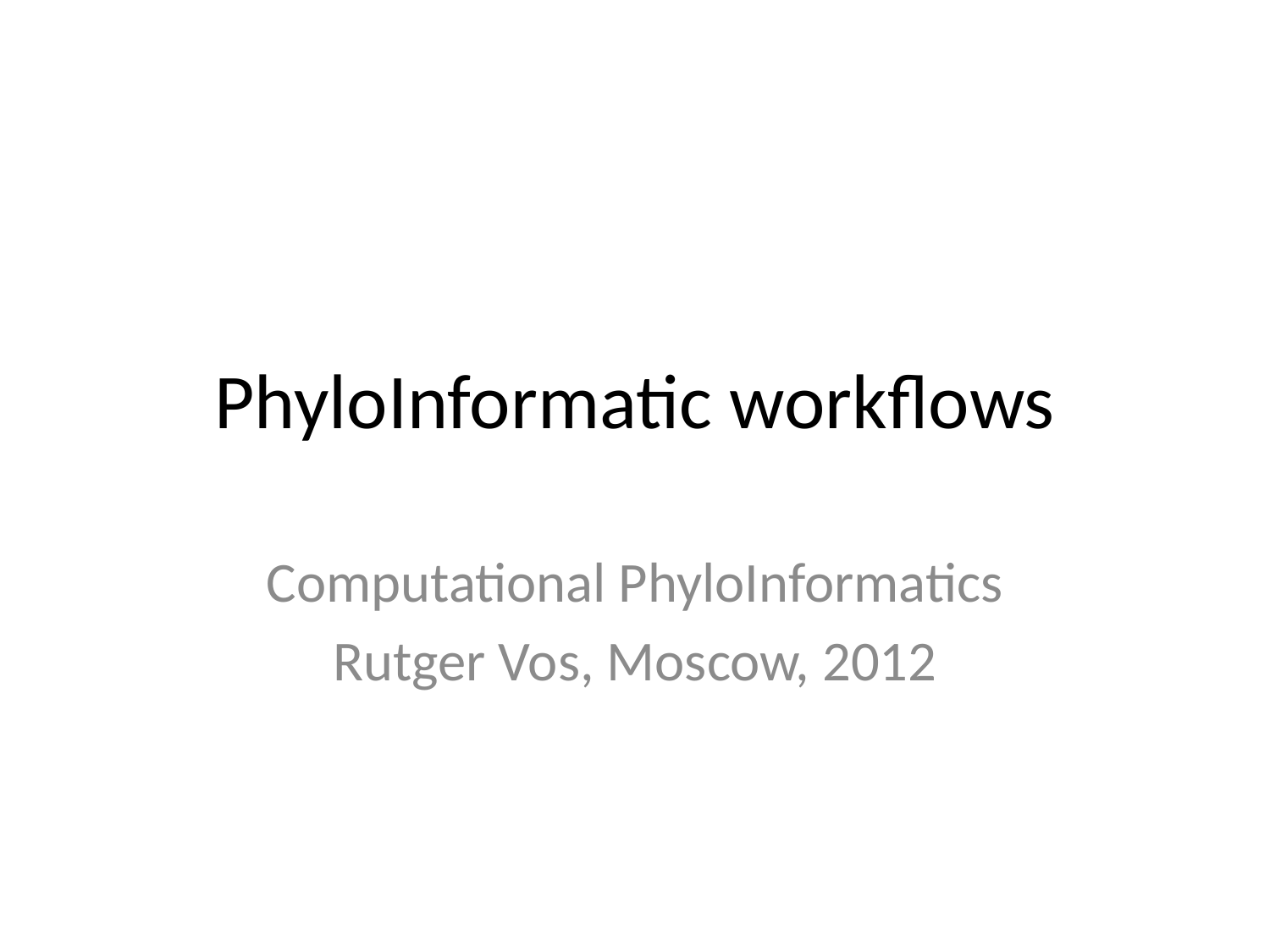

# PhyloInformatic workflows
Computational PhyloInformatics
Rutger Vos, Moscow, 2012